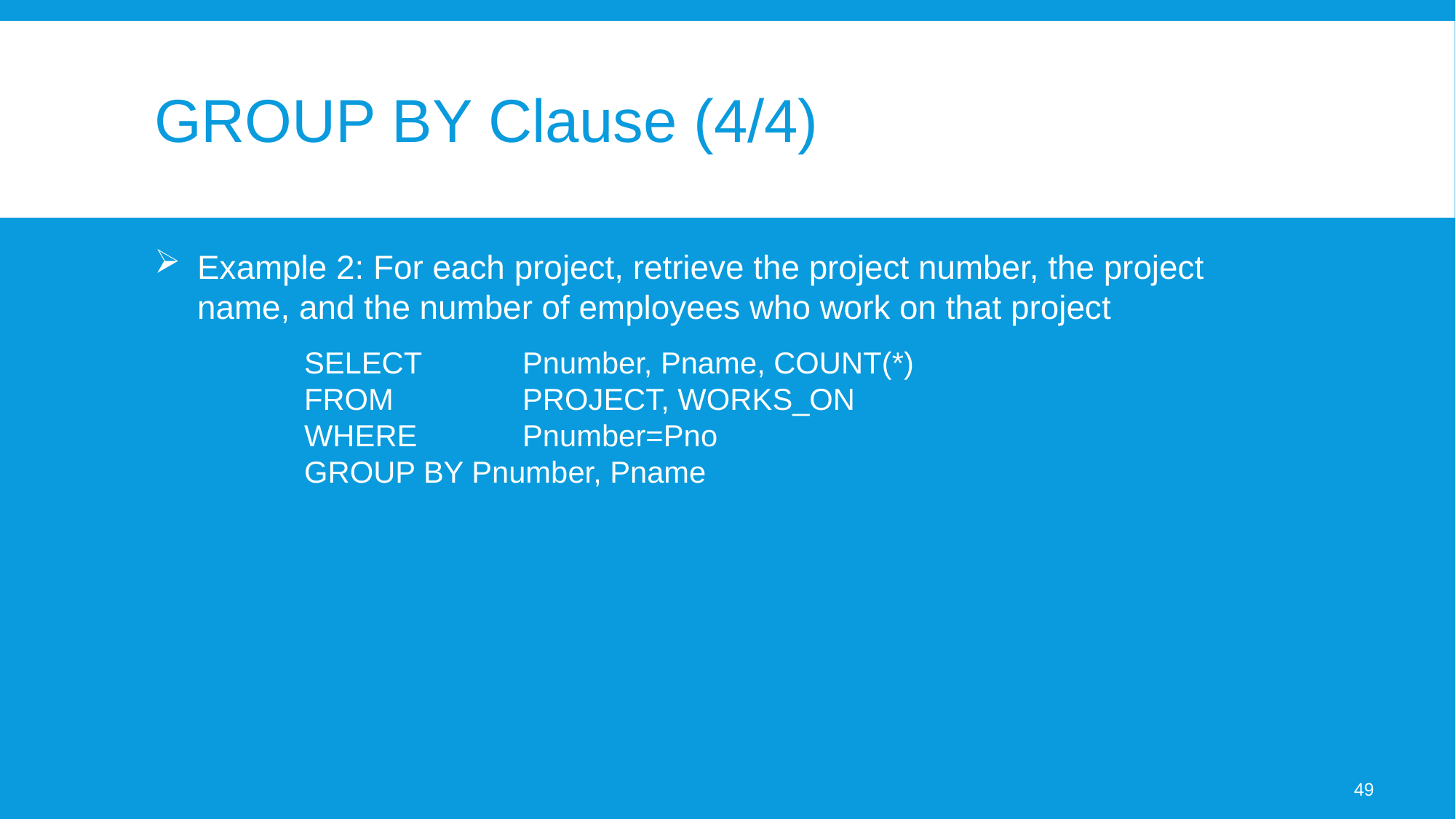

# GROUP BY Clause (4/4)
Example 2: For each project, retrieve the project number, the project name, and the number of employees who work on that project

SELECT	Pnumber, Pname, COUNT(*)
FROM		PROJECT, WORKS_ON
WHERE	Pnumber=Pno
GROUP BY Pnumber, Pname
49